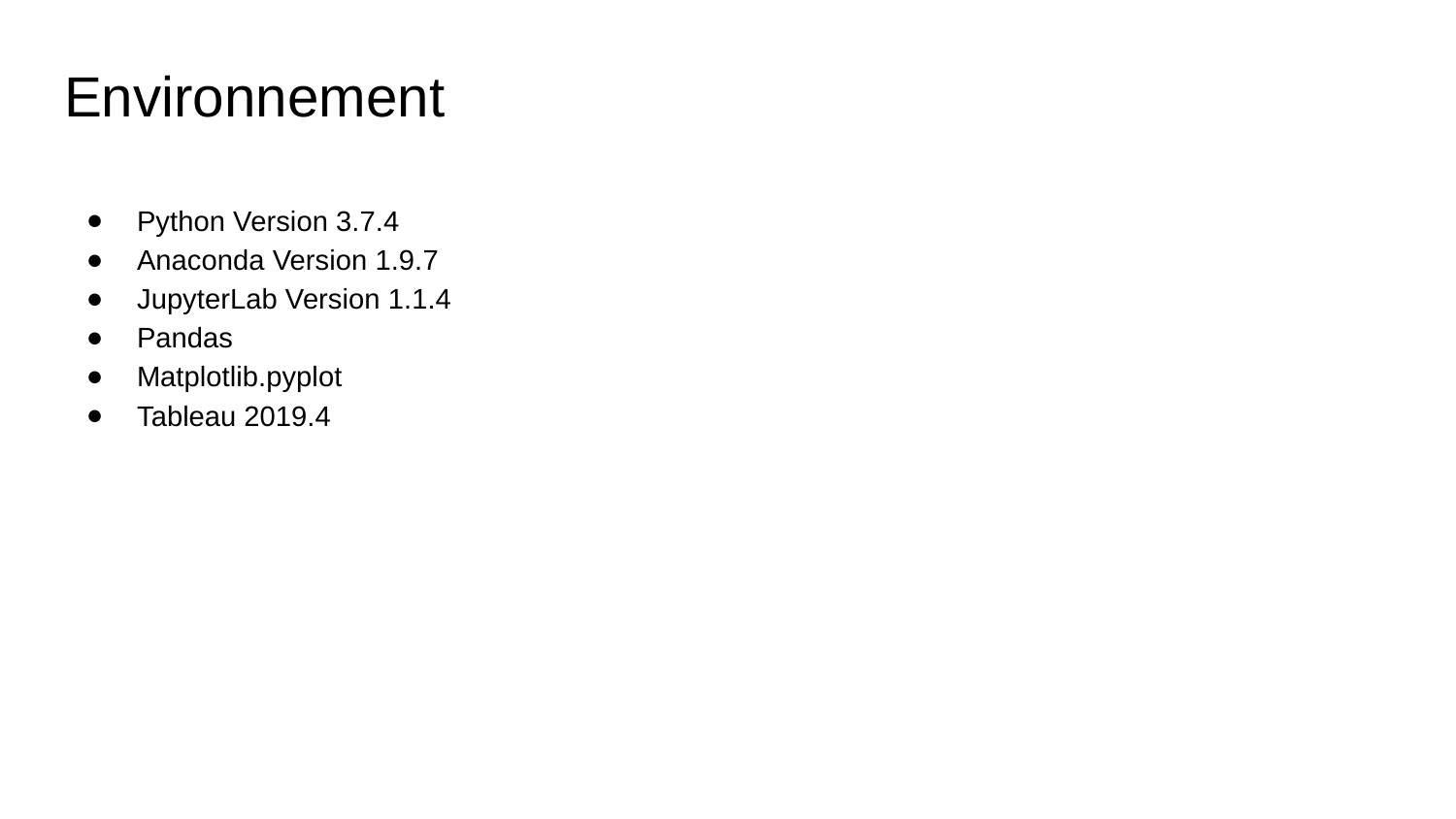

# Environnement
Python Version 3.7.4
Anaconda Version 1.9.7
JupyterLab Version 1.1.4
Pandas
Matplotlib.pyplot
Tableau 2019.4